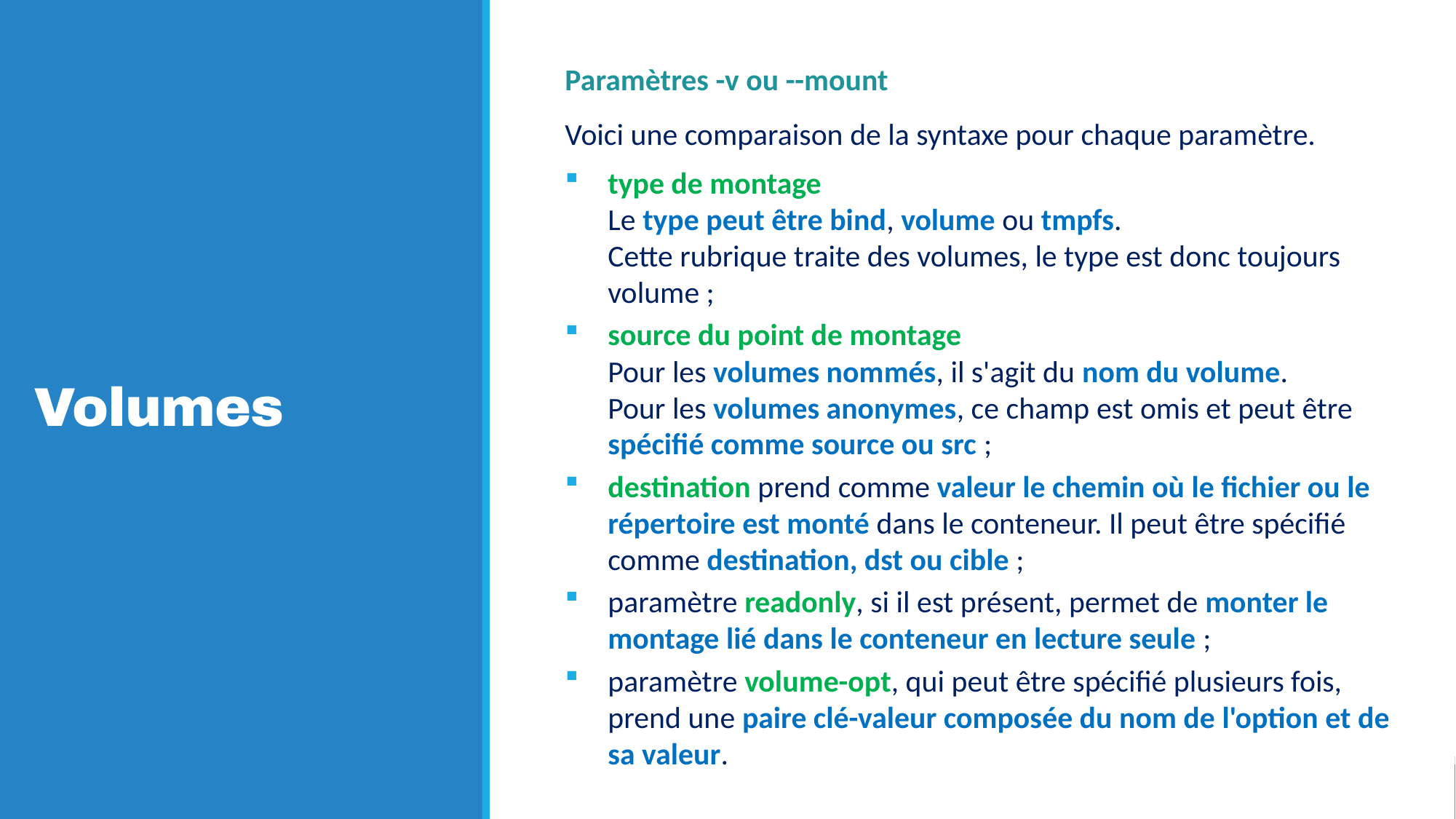

# Volumes

Paramètres -v ou --mount
Voici une comparaison de la syntaxe pour chaque paramètre.
type de montage
Le type peut être bind, volume ou tmpfs.
Cette rubrique traite des volumes, le type est donc toujours volume ;
source du point de montage
Pour les volumes nommés, il s'agit du nom du volume.
Pour les volumes anonymes, ce champ est omis et peut être spécifié comme source ou src ;
destination prend comme valeur le chemin où le fichier ou le répertoire est monté dans le conteneur. Il peut être spécifié comme destination, dst ou cible ;
paramètre readonly, si il est présent, permet de monter le montage lié dans le conteneur en lecture seule ;
paramètre volume-opt, qui peut être spécifié plusieurs fois, prend une paire clé-valeur composée du nom de l'option et de sa valeur.